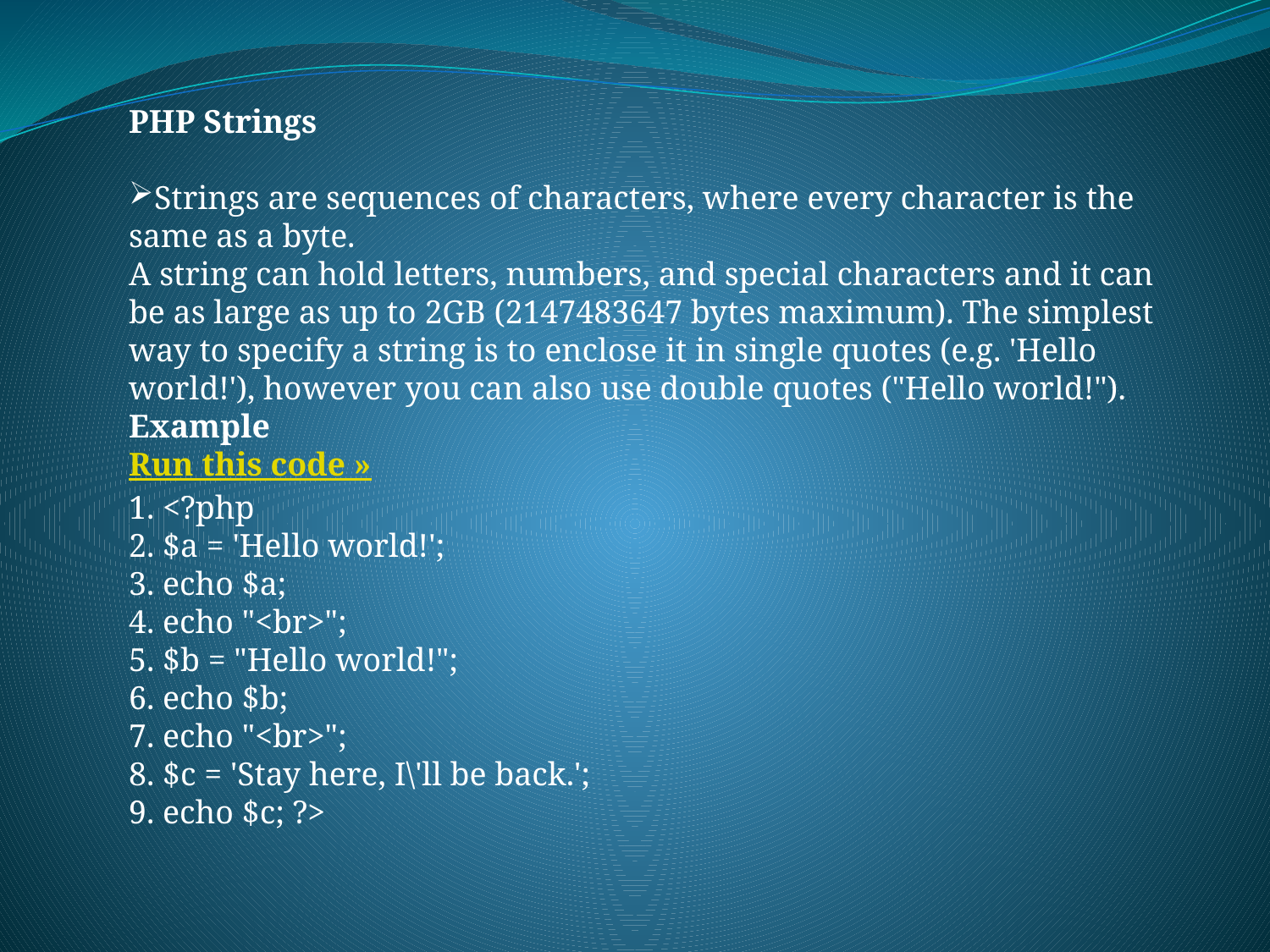

PHP Strings

Strings are sequences of characters, where every character is the same as a byte.
A string can hold letters, numbers, and special characters and it can be as large as up to 2GB (2147483647 bytes maximum). The simplest way to specify a string is to enclose it in single quotes (e.g. 'Hello world!'), however you can also use double quotes ("Hello world!").
Example
Run this code »
1. <?php
2. $a = 'Hello world!';
3. echo $a;
4. echo "<br>";
5. $b = "Hello world!";
6. echo $b;
7. echo "<br>";
8. $c = 'Stay here, I\'ll be back.';
9. echo $c; ?>